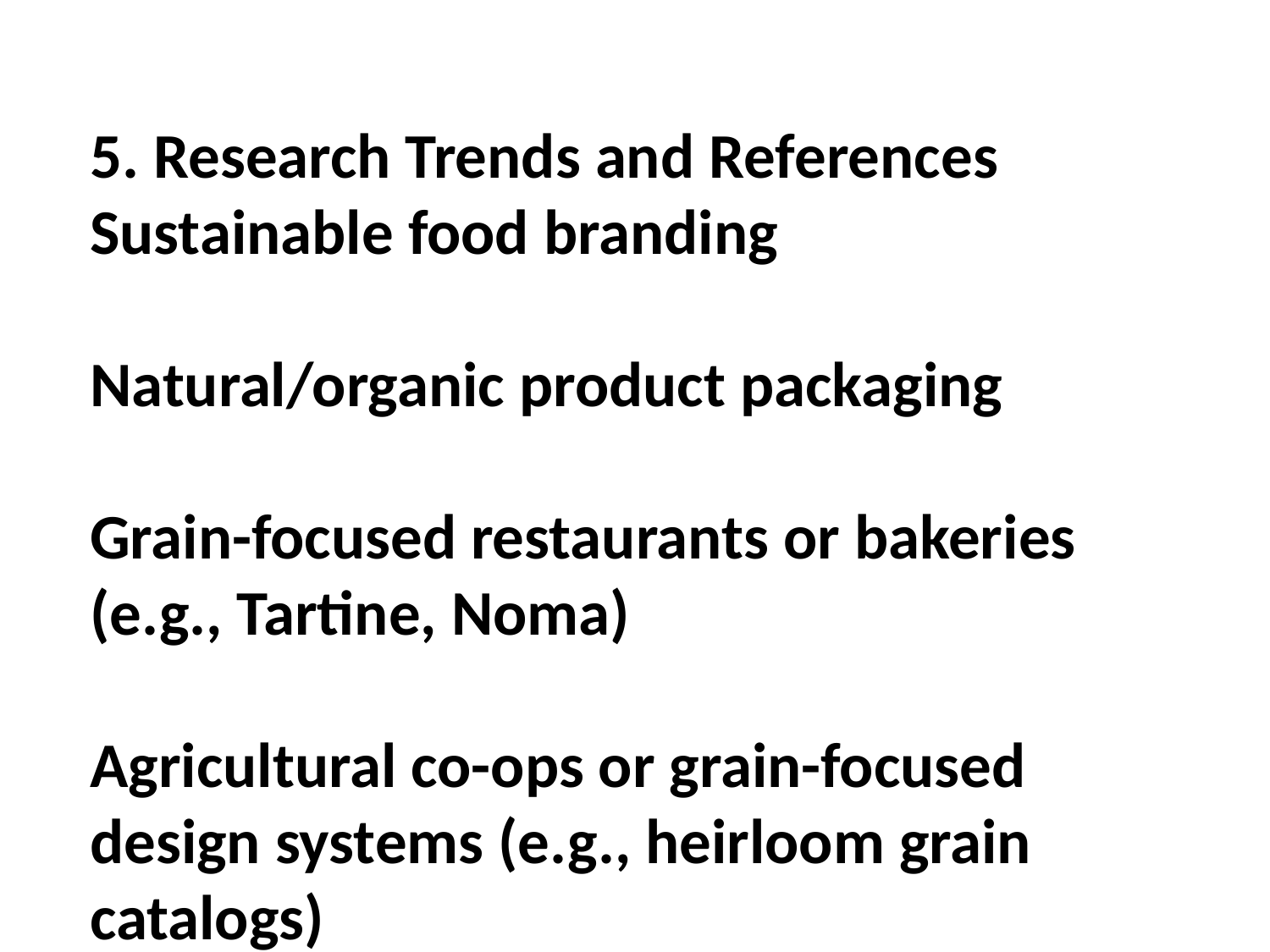

5. Research Trends and References
Sustainable food branding

Natural/organic product packaging

Grain-focused restaurants or bakeries (e.g., Tartine, Noma)

Agricultural co-ops or grain-focused design systems (e.g., heirloom grain catalogs)